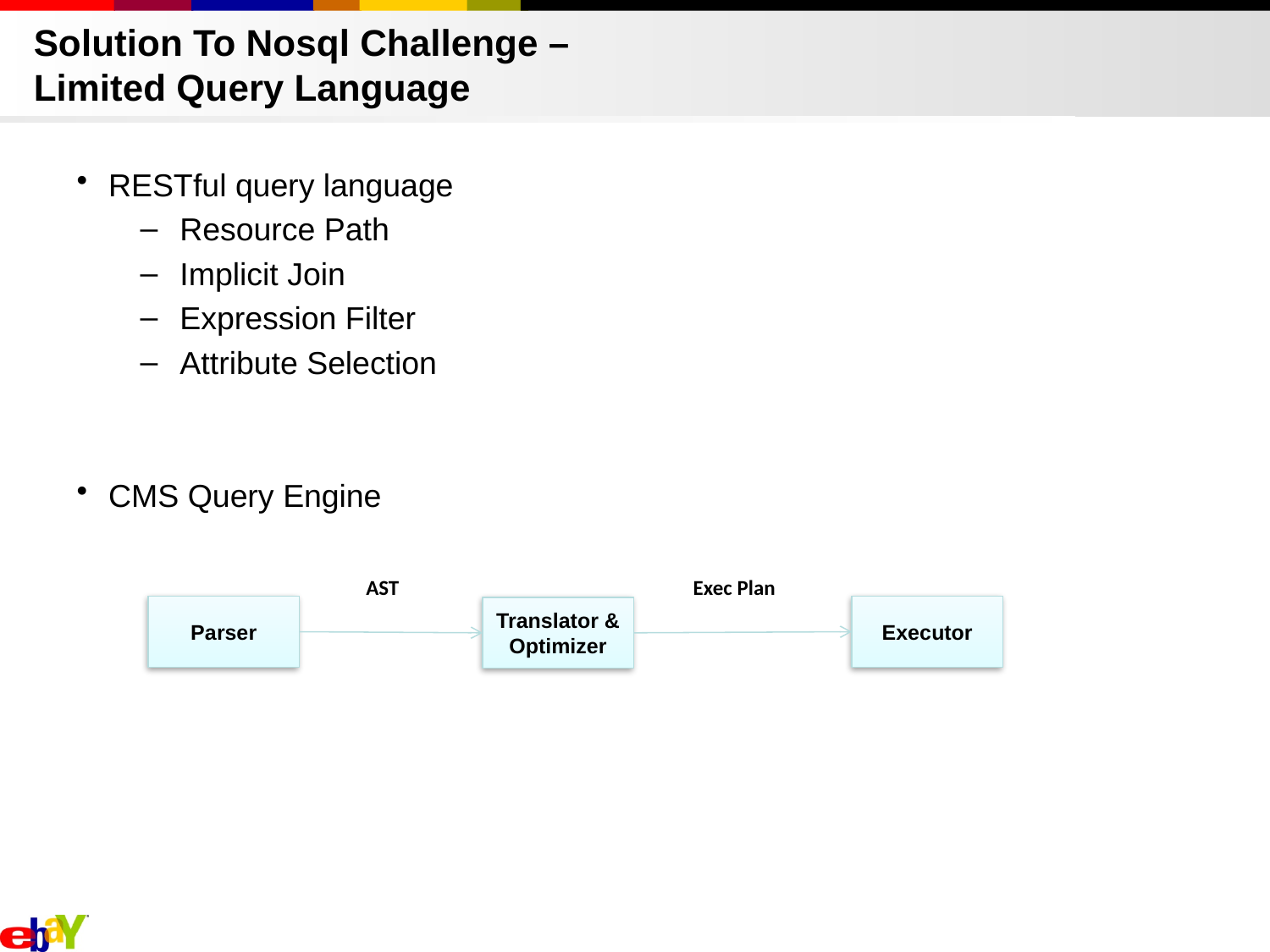

# Solution To Nosql Challenge – Limited Query Language
RESTful query language
Resource Path
Implicit Join
Expression Filter
Attribute Selection

CMS Query Engine

AST
Exec Plan
Parser
Executor
Translator & Optimizer